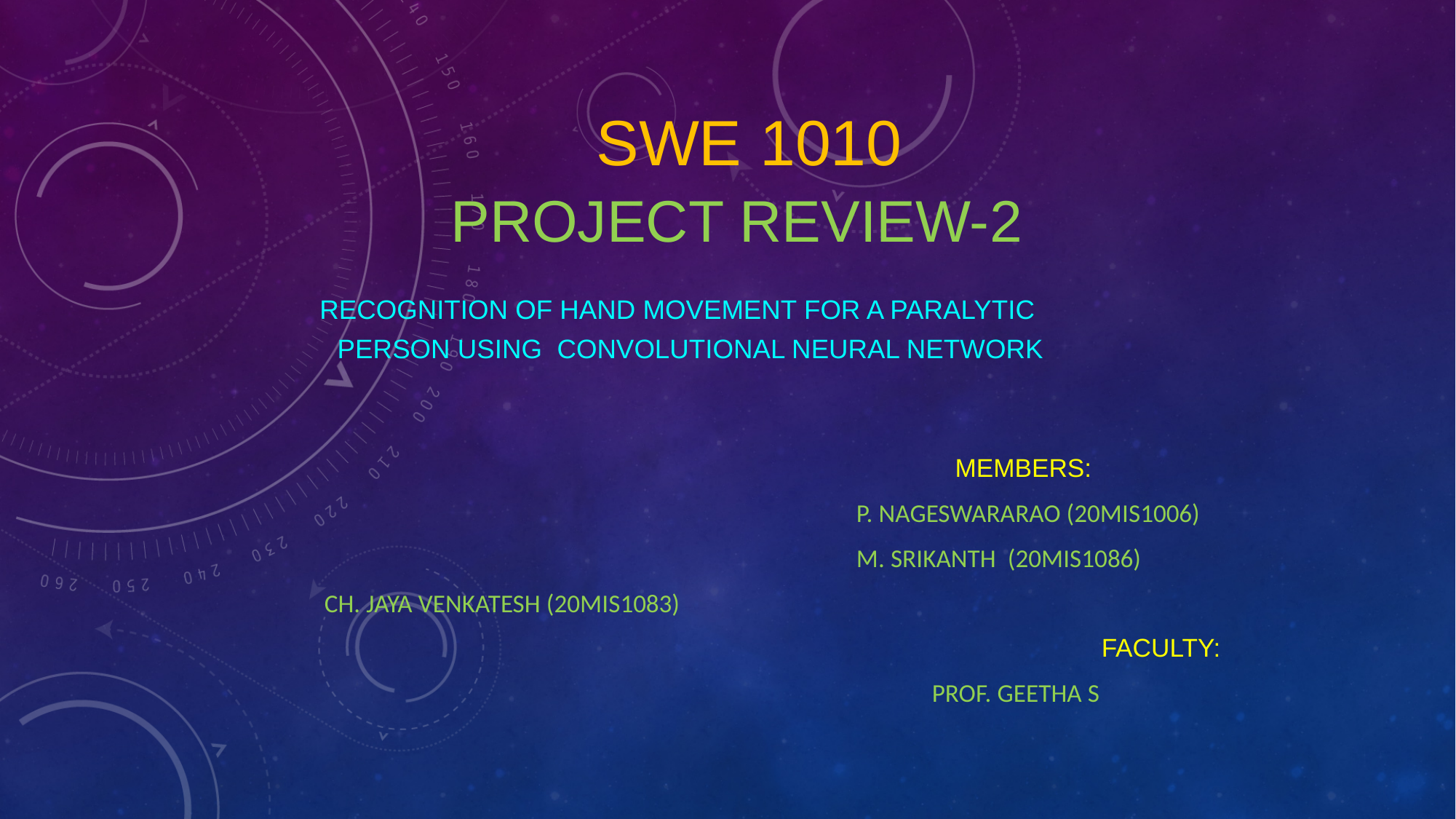

# SWE 1010 PROJECT REVIEW-2 Recognition of Hand Movement for a Paralytic Person Using  Convolutional Neural Network
                                                                                                                              MEMBERS:
                                                                                                             P. Nageswararao (20MIS1006)
                                                                                                             M. Srikanth  (20MIS1086)
												ch. jaya Venkatesh (20mis1083)
                                                                                                                            FACULTY:
                                                                                                                          PROF. Geetha s